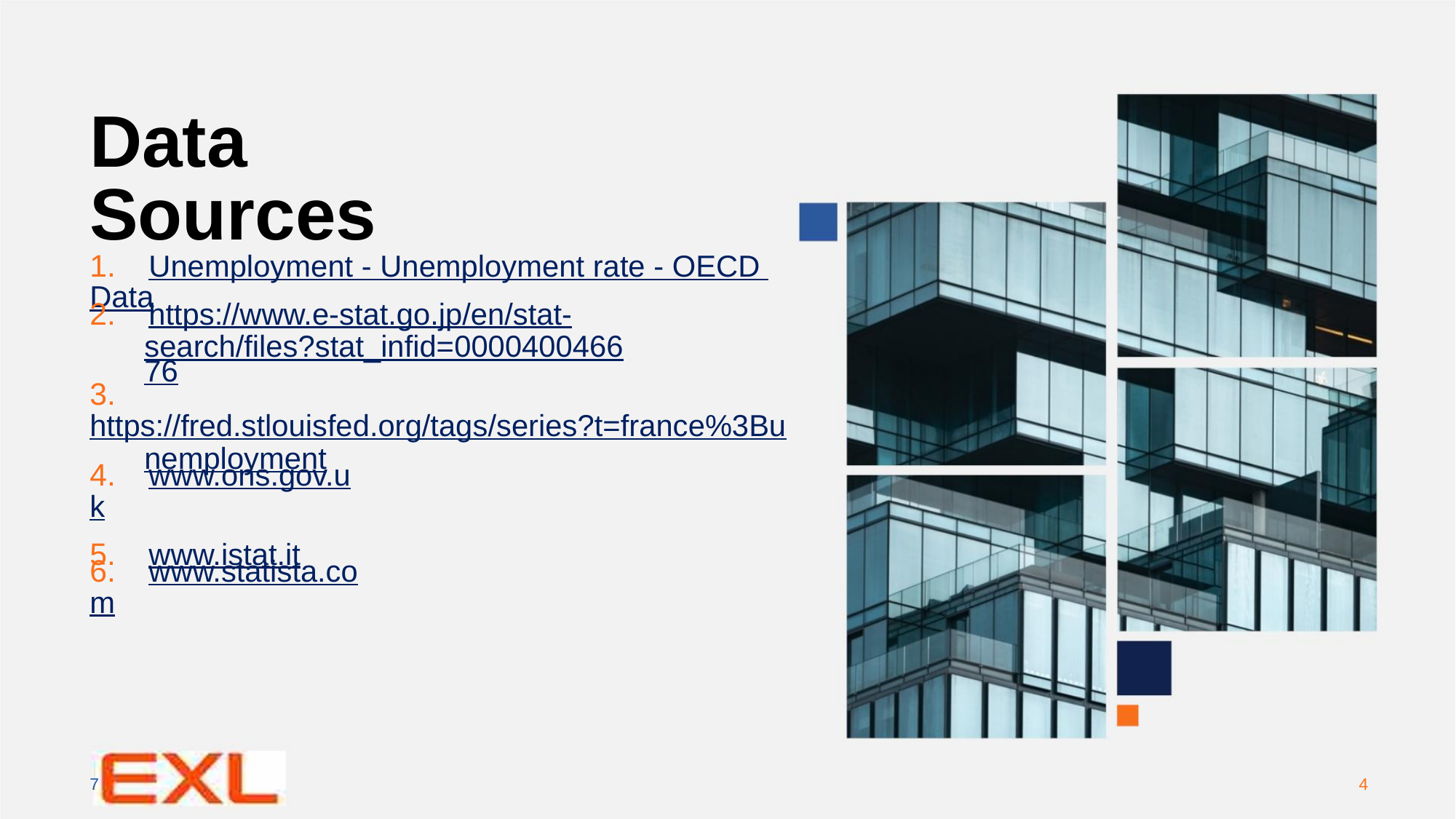

Data Sources
1. Unemployment - Unemployment rate - OECD Data
2. https://www.e-stat.go.jp/en/stat-
search/files?stat_infid=000040046676
3. https://fred.stlouisfed.org/tags/series?t=france%3Bu
nemployment
4. www.ons.gov.uk
5. www.istat.it
6. www.statista.com
7
4